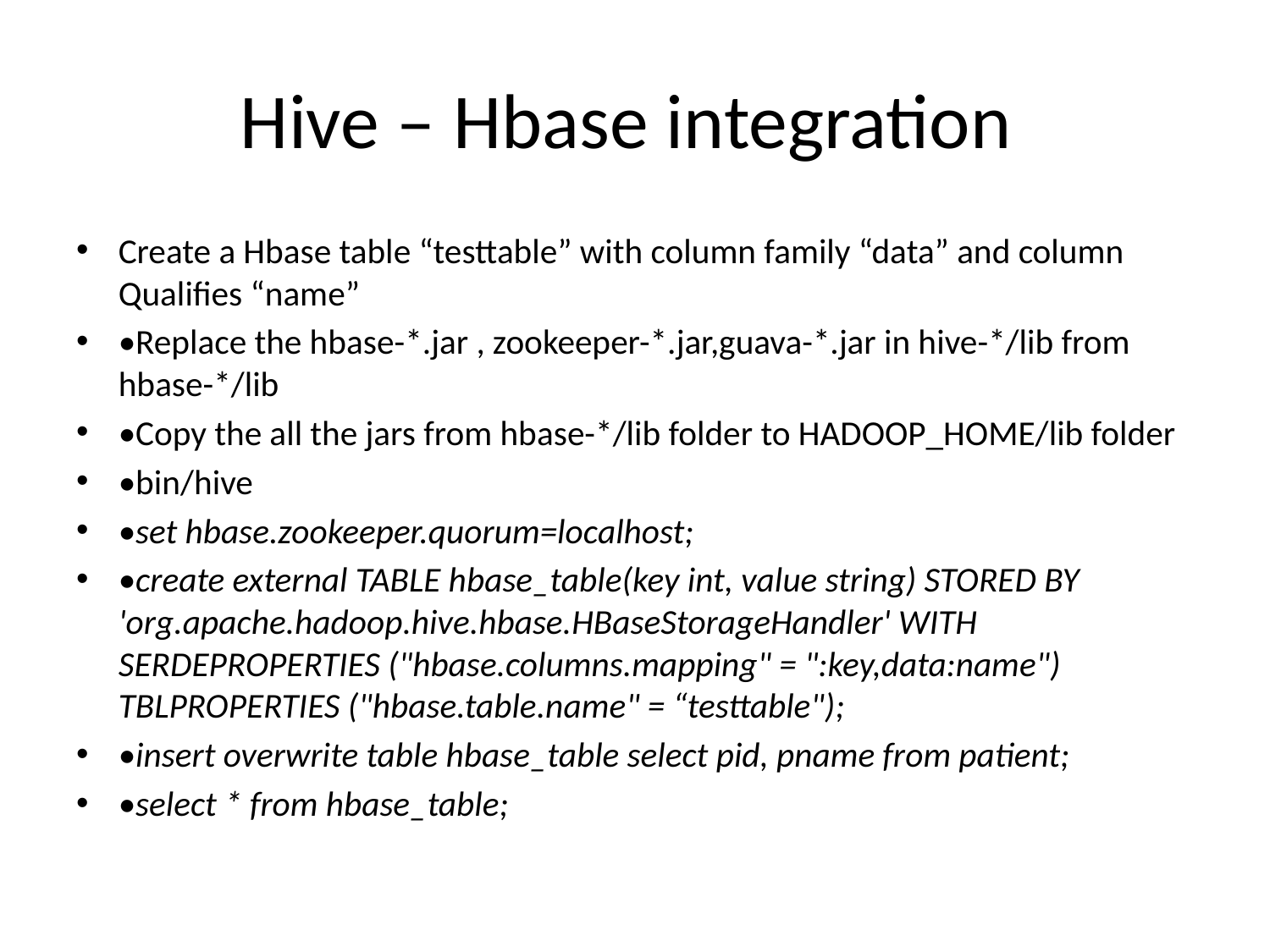

# Hive – Hbase integration
Create a Hbase table “testtable” with column family “data” and column Qualifies “name”
•Replace the hbase-*.jar , zookeeper-*.jar,guava-*.jar in hive-*/lib from hbase-*/lib
•Copy the all the jars from hbase-*/lib folder to HADOOP_HOME/lib folder
•bin/hive
•set hbase.zookeeper.quorum=localhost;
•create external TABLE hbase_table(key int, value string) STORED BY 'org.apache.hadoop.hive.hbase.HBaseStorageHandler' WITH SERDEPROPERTIES ("hbase.columns.mapping" = ":key,data:name") TBLPROPERTIES ("hbase.table.name" = “testtable");
•insert overwrite table hbase_table select pid, pname from patient;
•select * from hbase_table;